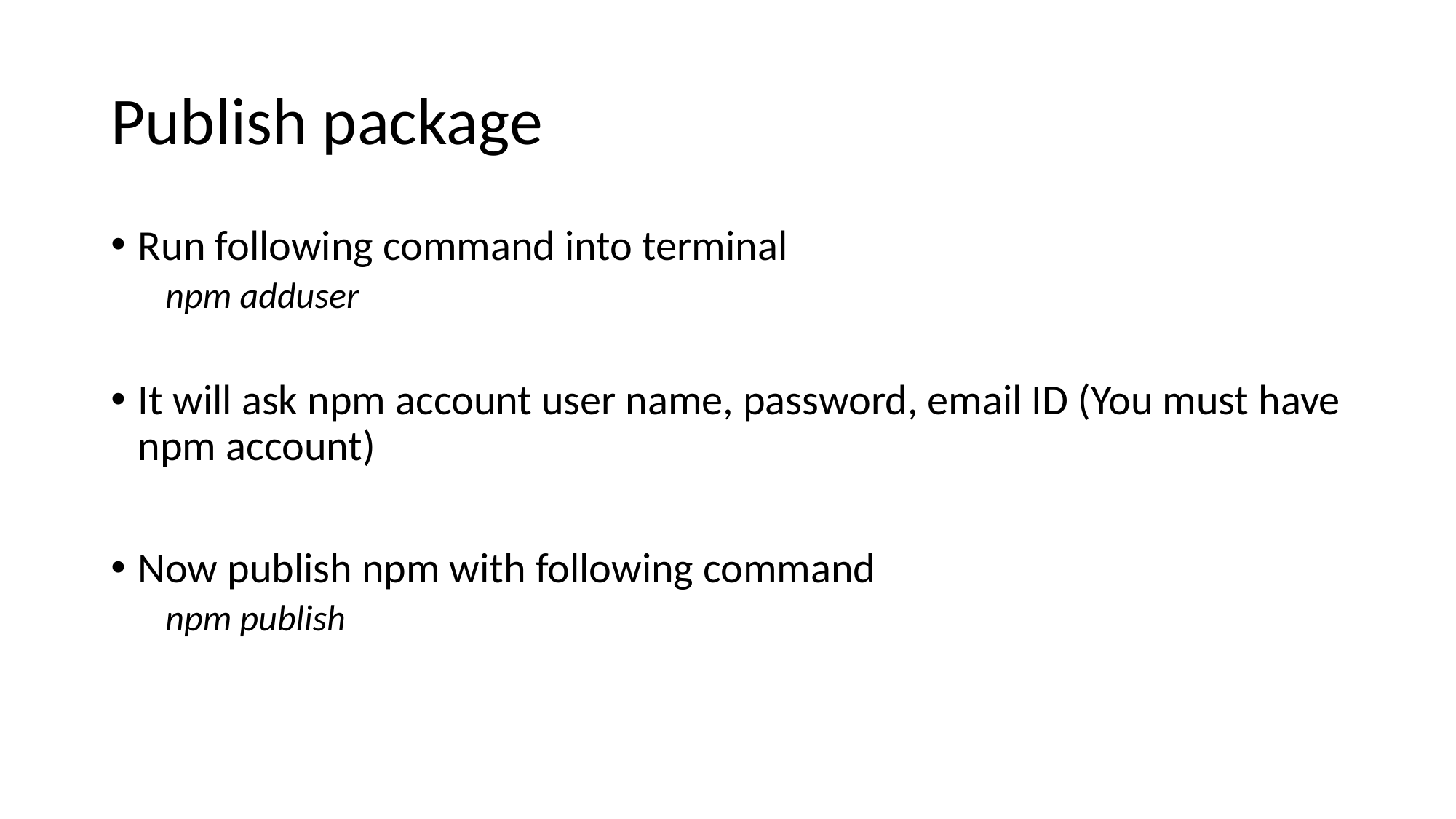

# Publish package
Run following command into terminal
npm adduser

It will ask npm account user name, password, email ID (You must have npm account)

Now publish npm with following command
npm publish